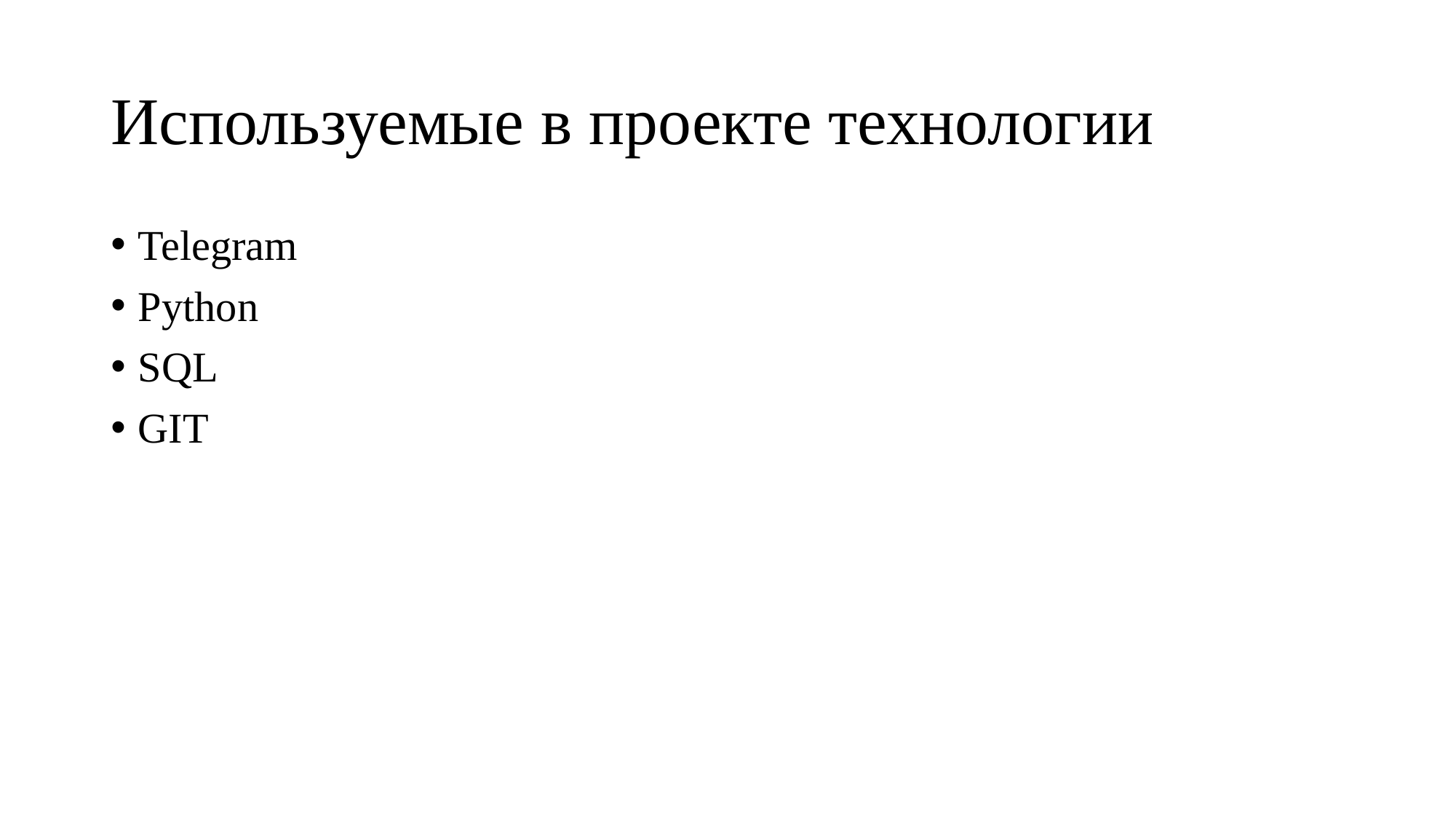

# Используемые в проекте технологии
Telegram
Python
SQL
GIT